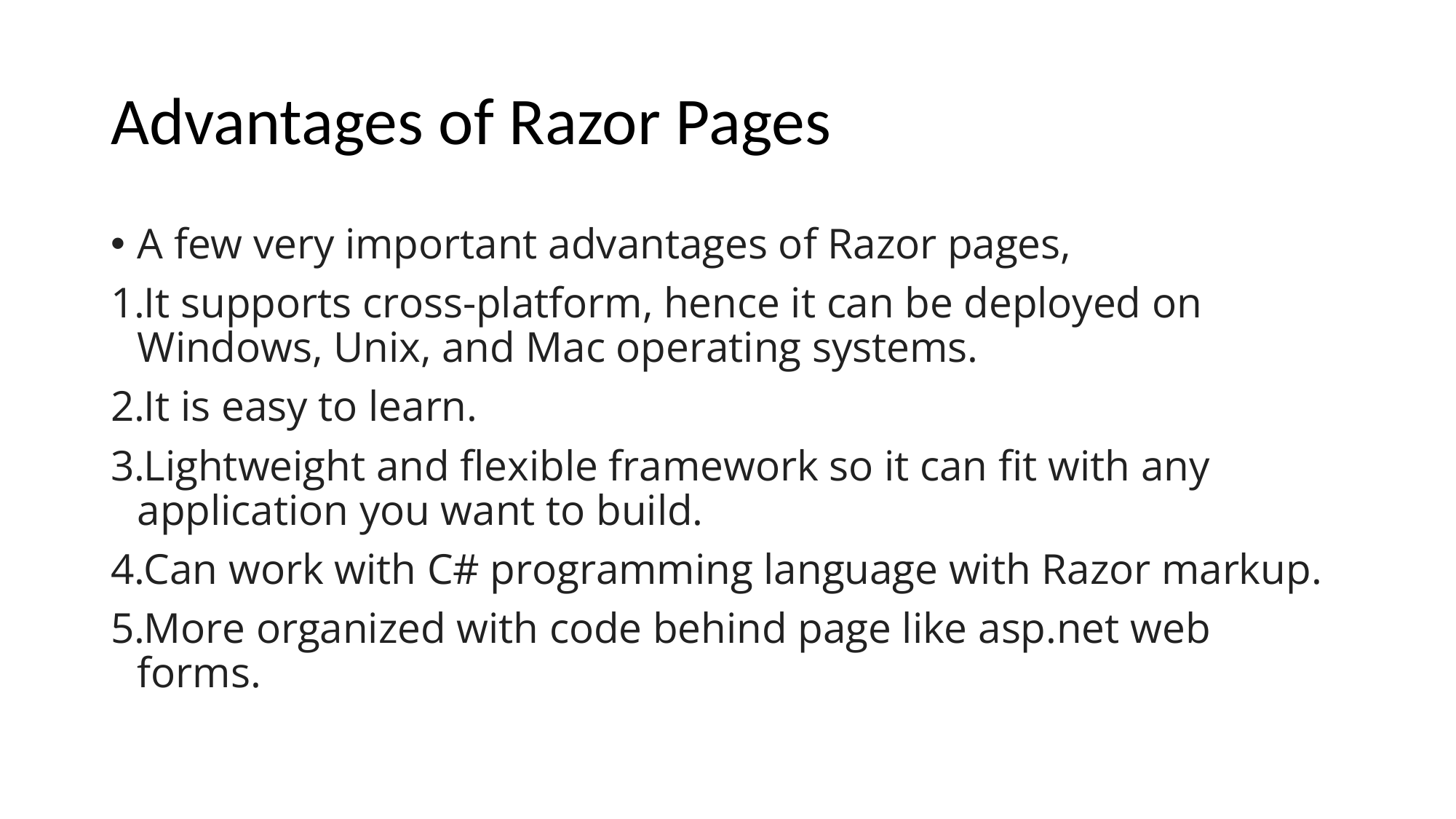

# Advantages of Razor Pages
A few very important advantages of Razor pages,
It supports cross-platform, hence it can be deployed on Windows, Unix, and Mac operating systems.
It is easy to learn.
Lightweight and flexible framework so it can fit with any application you want to build.
Can work with C# programming language with Razor markup.
More organized with code behind page like asp.net web forms.